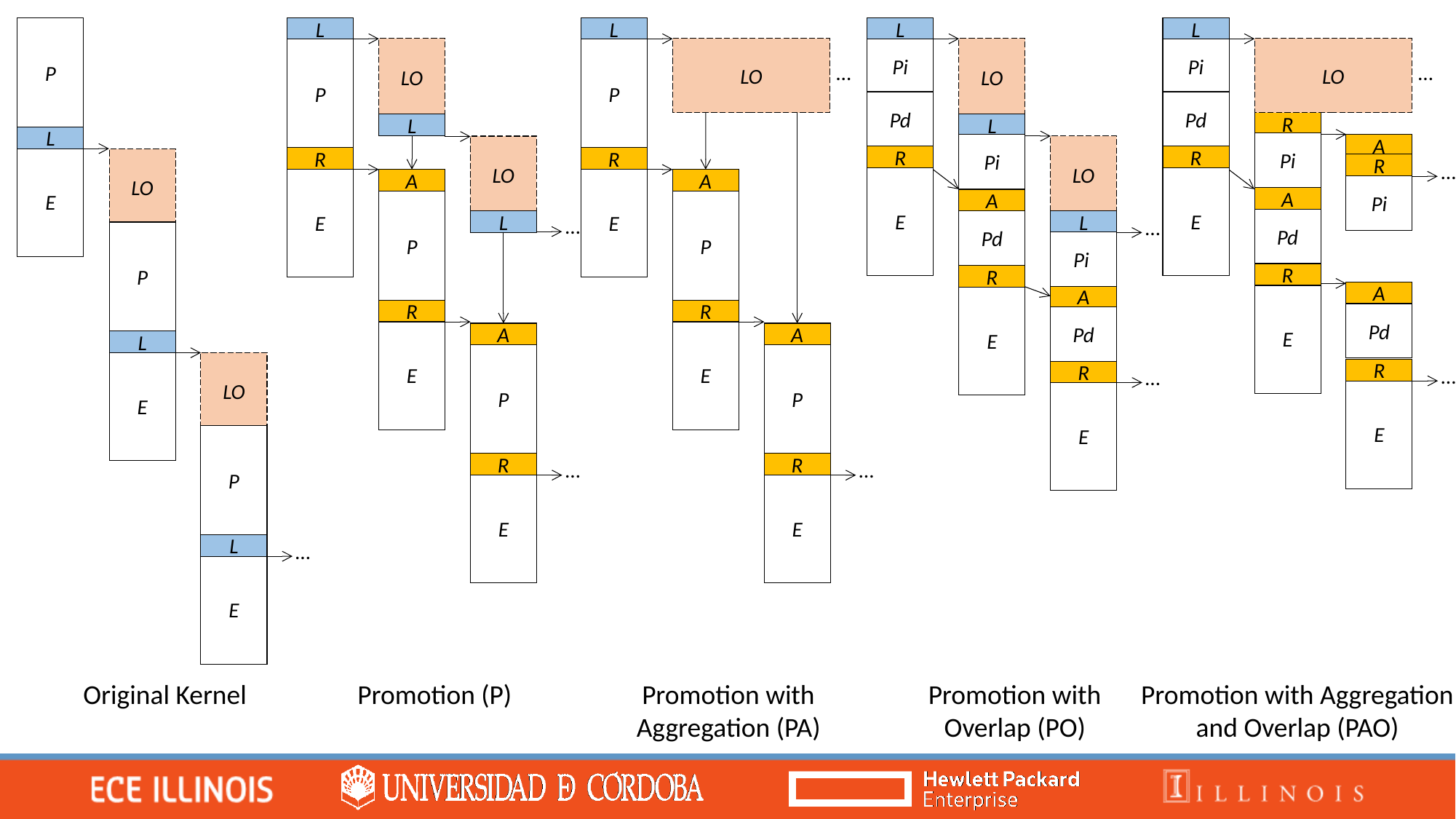

P
L
E
LO
P
L
E
LO
P
L
E
…
L
LO
P
L
LO
R
E
A
P
L
…
R
E
A
P
R
…
E
L
LO
P
…
R
E
A
P
R
E
A
P
R
…
E
L
LO
Pi
Pd
L
Pi
LO
R
E
A
Pd
L
…
Pi
R
A
E
Pd
R
…
E
L
LO
Pi
…
Pd
R
Pi
A
R
R
…
E
Pi
A
Pd
R
A
E
Pd
R
…
E
Original Kernel
Promotion (P)
Promotion with Aggregation (PA)
Promotion with Overlap (PO)
Promotion with Aggregation and Overlap (PAO)